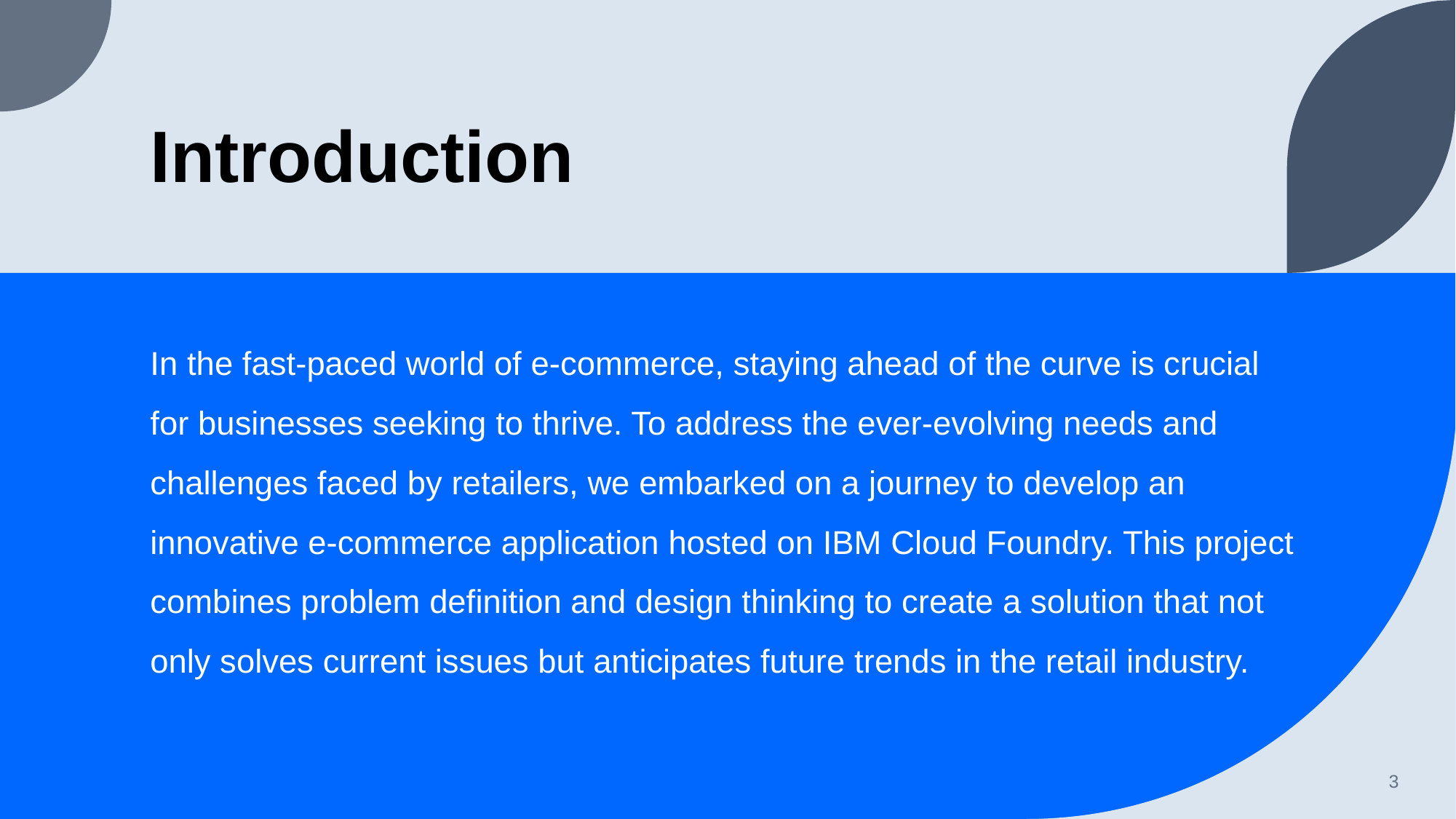

# Introduction
In the fast-paced world of e-commerce, staying ahead of the curve is crucial for businesses seeking to thrive. To address the ever-evolving needs and challenges faced by retailers, we embarked on a journey to develop an innovative e-commerce application hosted on IBM Cloud Foundry. This project combines problem definition and design thinking to create a solution that not only solves current issues but anticipates future trends in the retail industry.
3